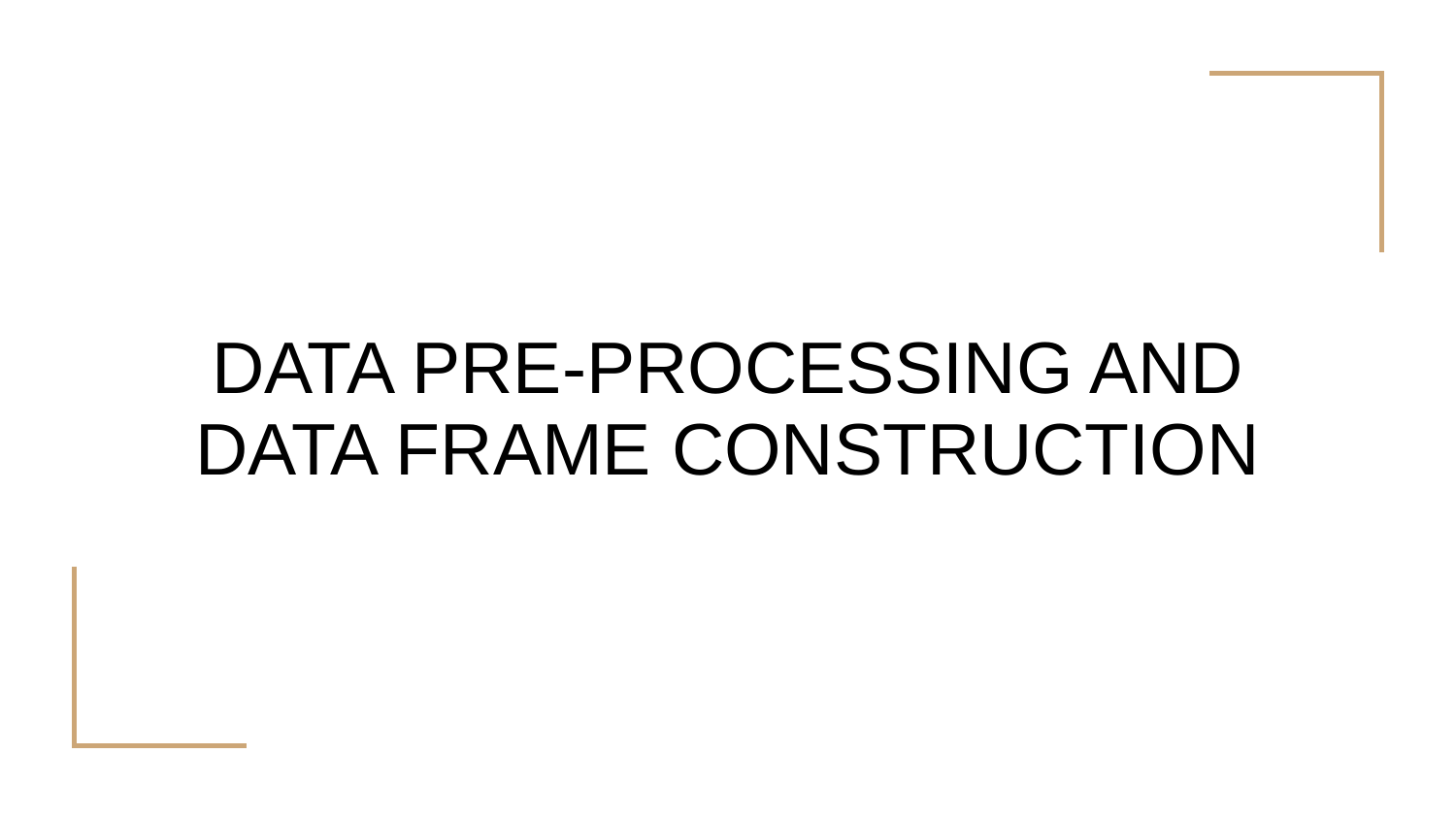

# DATA PRE-PROCESSING AND DATA FRAME CONSTRUCTION